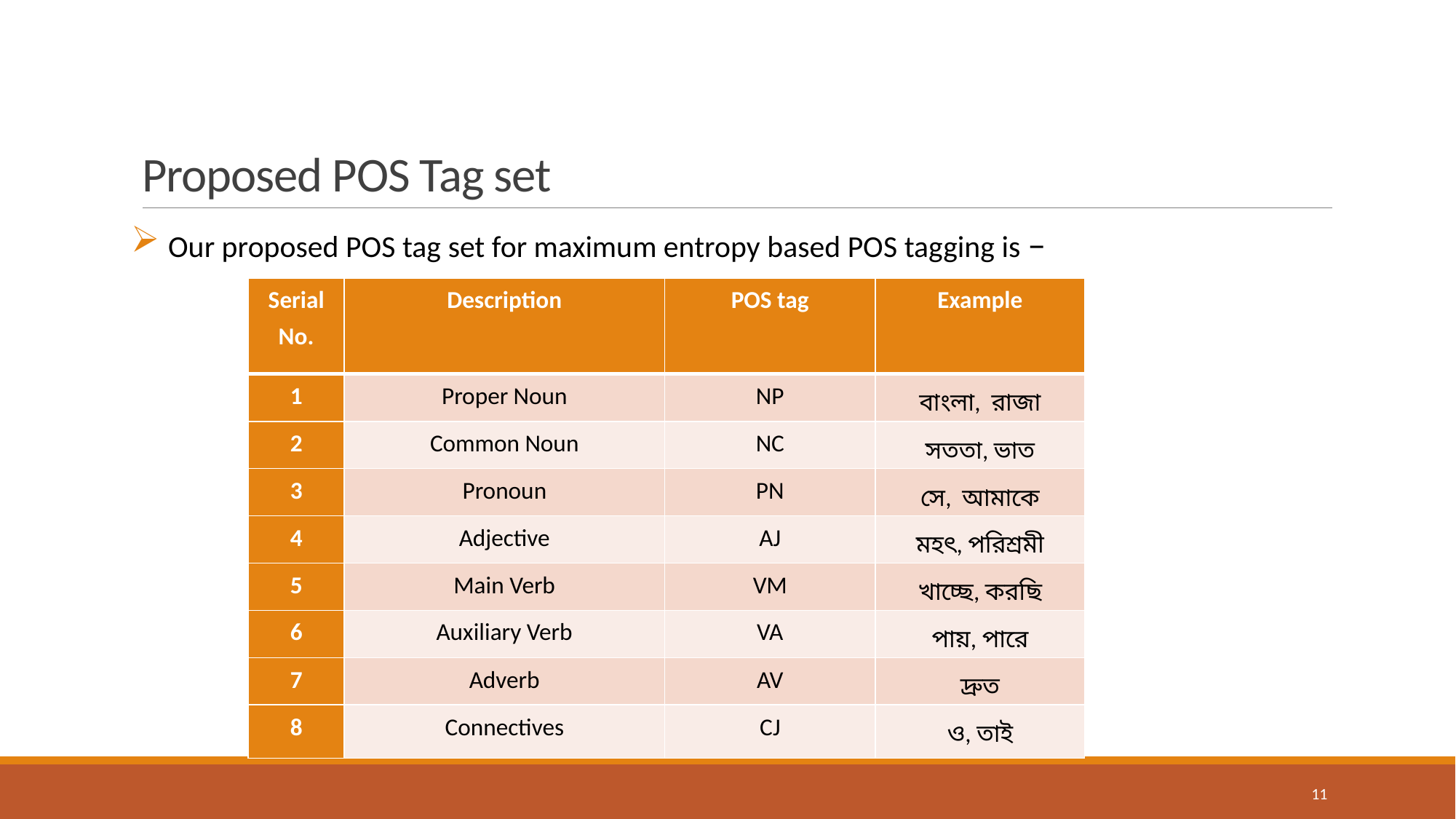

# Proposed POS Tag set
 Our proposed POS tag set for maximum entropy based POS tagging is –

| Serial No. | Description | POS tag | Example |
| --- | --- | --- | --- |
| 1 | Proper Noun | NP | বাংলা, রাজা |
| 2 | Common Noun | NC | সততা, ভাত |
| 3 | Pronoun | PN | সে, আমাকে |
| 4 | Adjective | AJ | মহৎ, পরিশ্রমী |
| 5 | Main Verb | VM | খাচ্ছে, করছি |
| 6 | Auxiliary Verb | VA | পায়, পারে |
| 7 | Adverb | AV | দ্রুত |
| 8 | Connectives | CJ | ও, তাই |
11